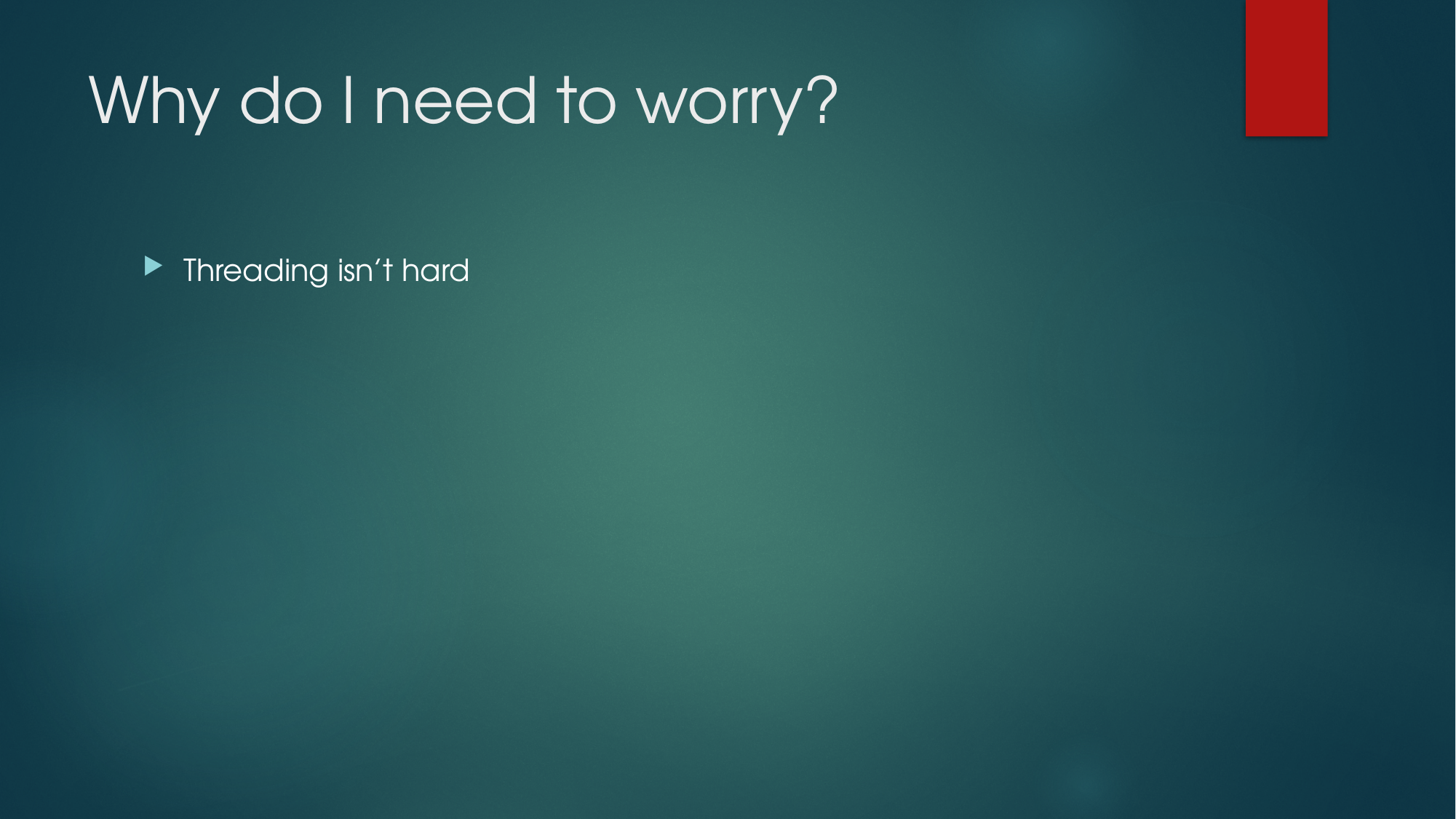

# Why do I need to worry?
Threading isn’t hard